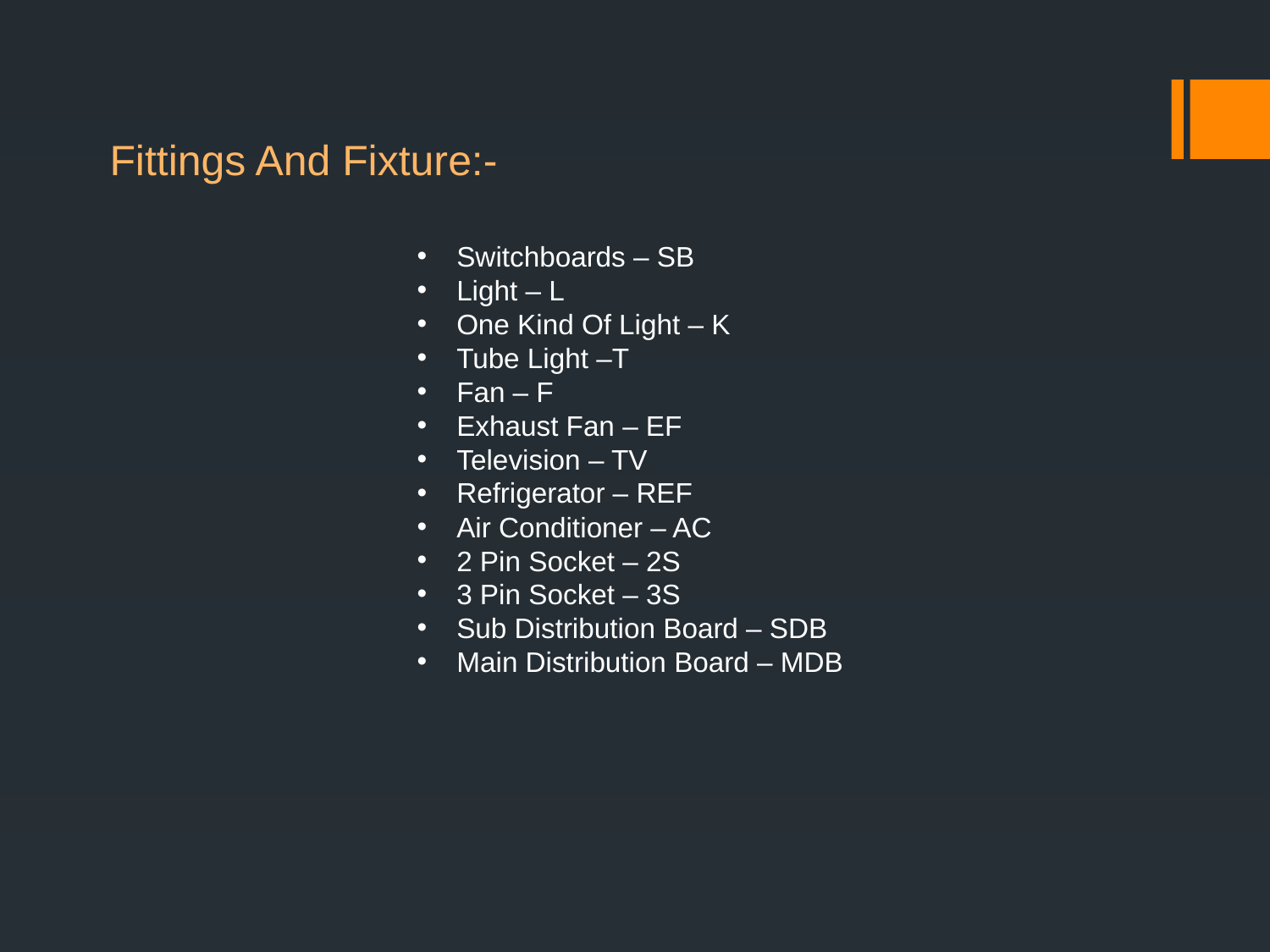

Fittings And Fixture:-
Switchboards – SB
Light – L
One Kind Of Light – K
Tube Light –T
Fan – F
Exhaust Fan – EF
Television – TV
Refrigerator – REF
Air Conditioner – AC
2 Pin Socket – 2S
3 Pin Socket – 3S
Sub Distribution Board – SDB
Main Distribution Board – MDB